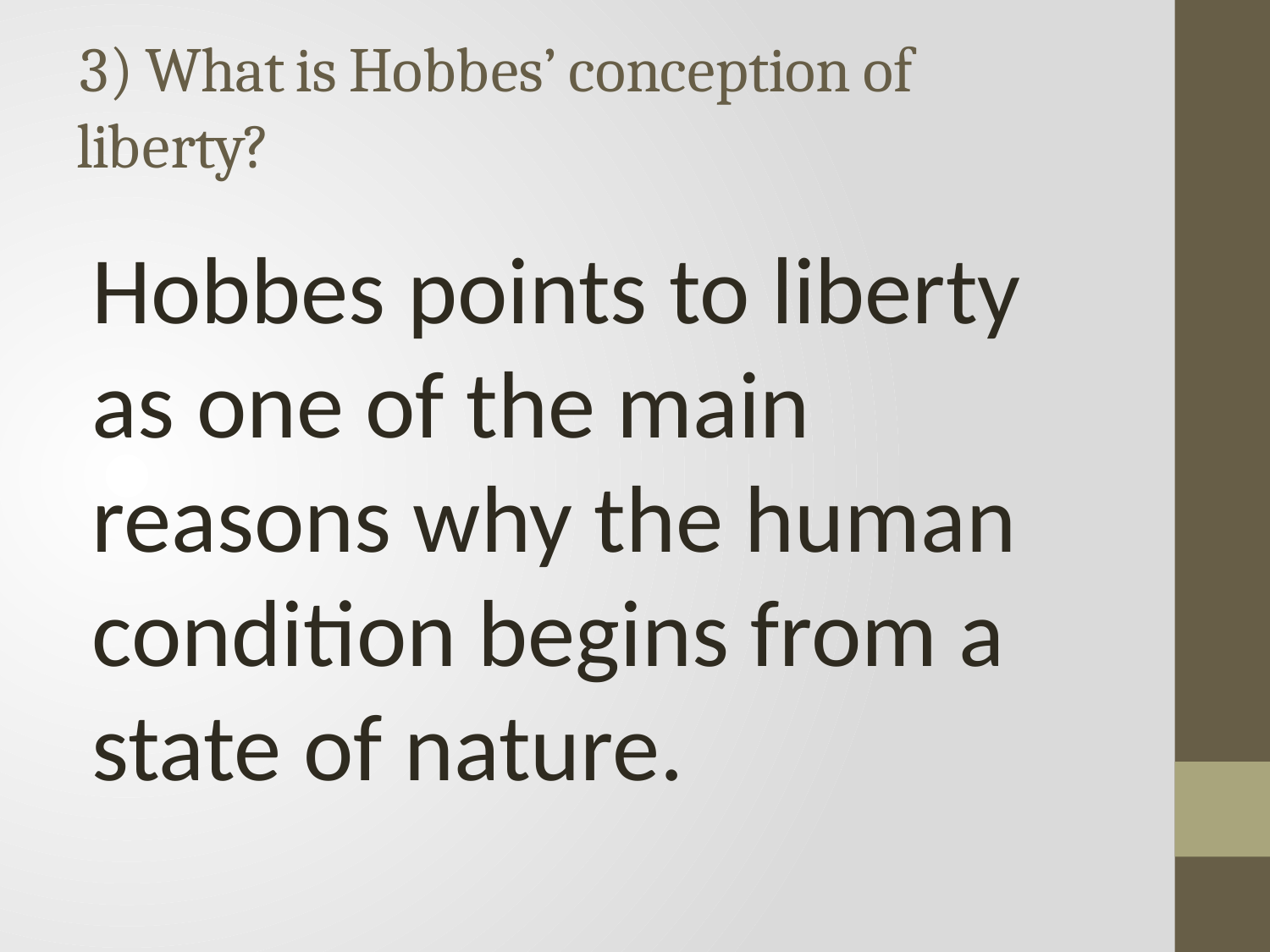

# 3) What is Hobbes’ conception of liberty?
Hobbes points to liberty as one of the main reasons why the human condition begins from a state of nature.